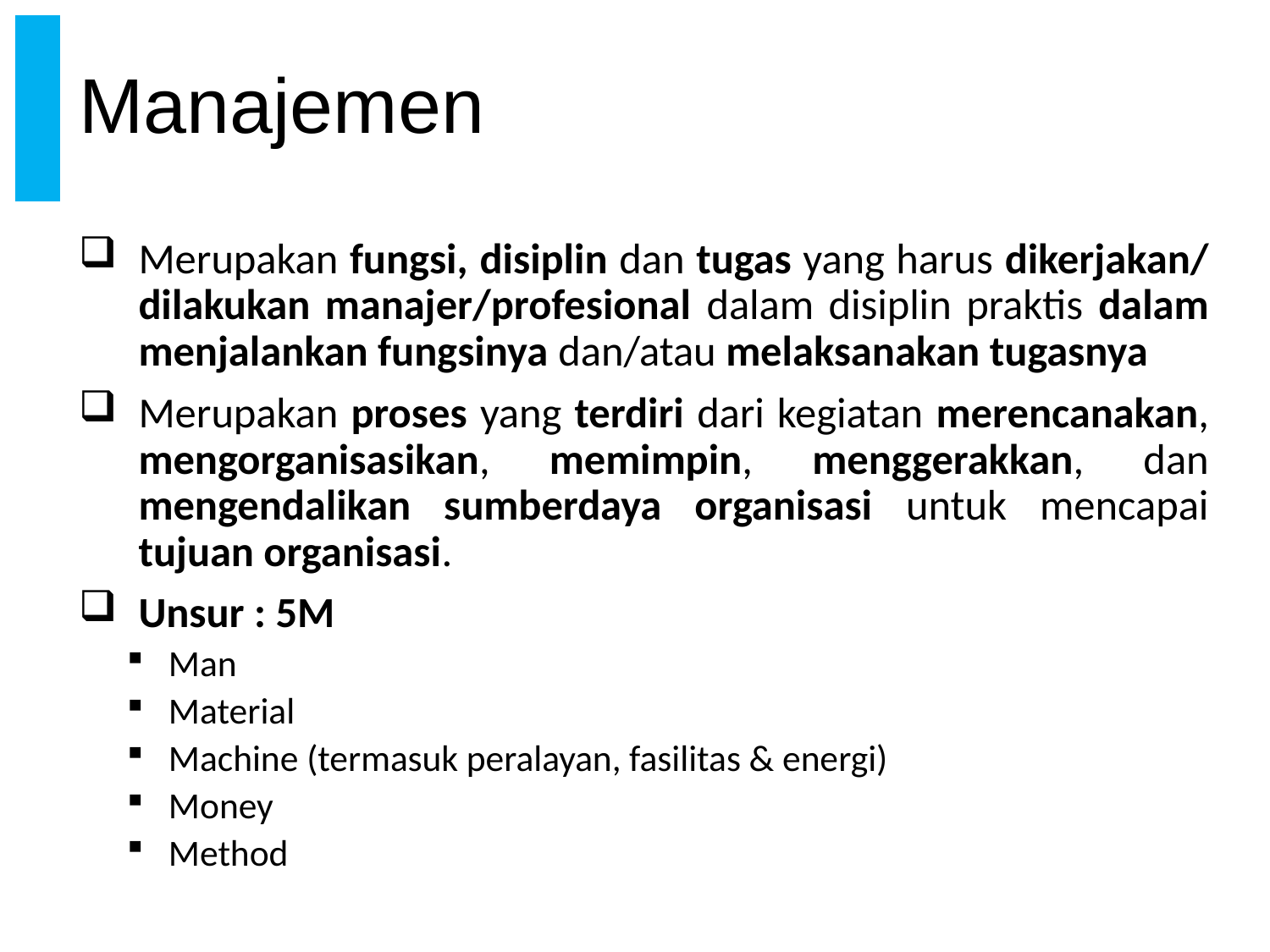

# Manajemen
Merupakan fungsi, disiplin dan tugas yang harus dikerjakan/ dilakukan manajer/profesional dalam disiplin praktis dalam menjalankan fungsinya dan/atau melaksanakan tugasnya
Merupakan proses yang terdiri dari kegiatan merencanakan, mengorganisasikan, memimpin, menggerakkan, dan mengendalikan sumberdaya organisasi untuk mencapai tujuan organisasi.
Unsur : 5M
Man
Material
Machine (termasuk peralayan, fasilitas & energi)
Money
Method